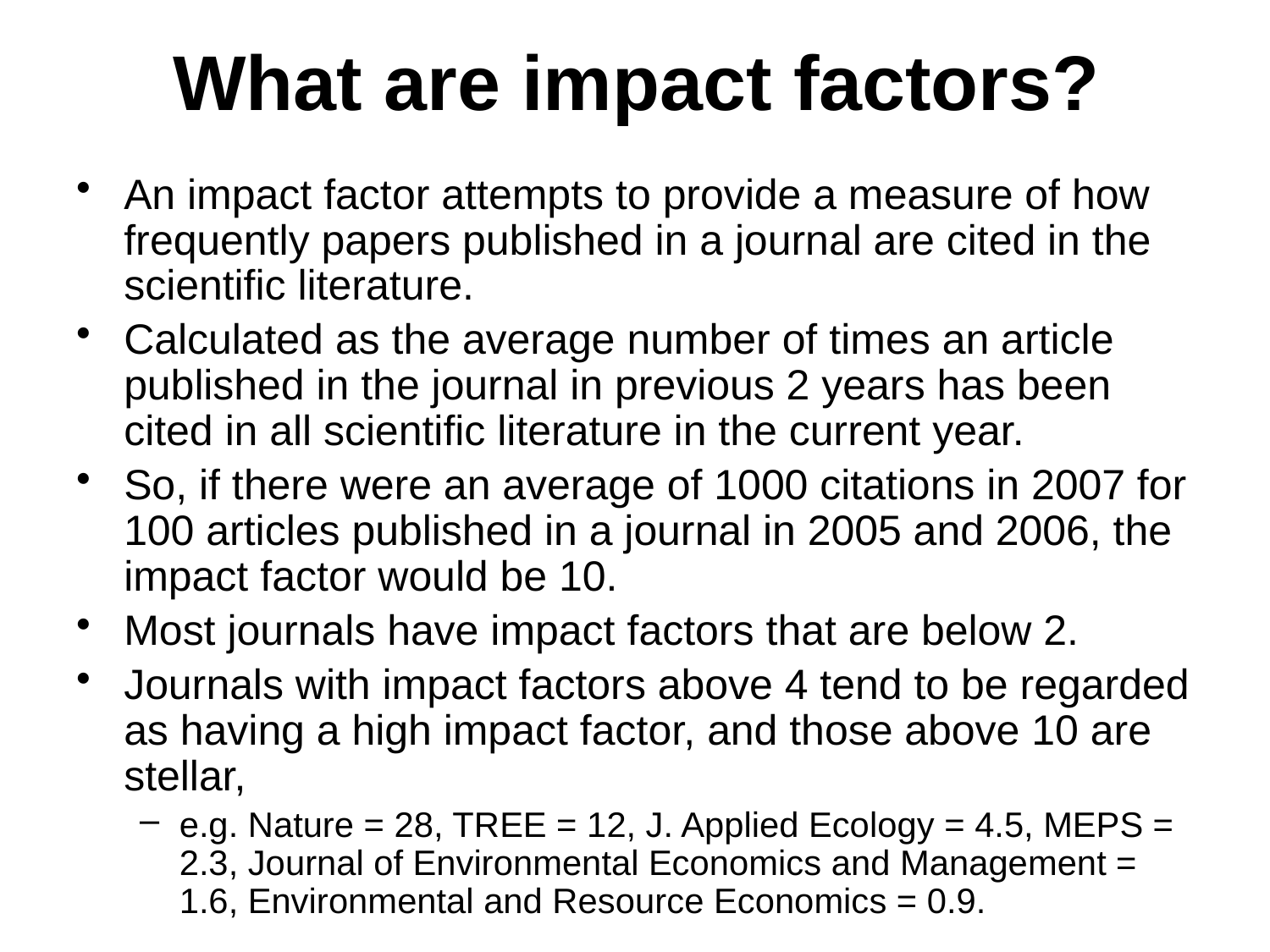

# What are impact factors?
An impact factor attempts to provide a measure of how frequently papers published in a journal are cited in the scientific literature.
Calculated as the average number of times an article published in the journal in previous 2 years has been cited in all scientific literature in the current year.
So, if there were an average of 1000 citations in 2007 for 100 articles published in a journal in 2005 and 2006, the impact factor would be 10.
Most journals have impact factors that are below 2.
Journals with impact factors above 4 tend to be regarded as having a high impact factor, and those above 10 are stellar,
e.g. Nature = 28, TREE = 12, J. Applied Ecology = 4.5, MEPS = 2.3, Journal of Environmental Economics and Management = 1.6, Environmental and Resource Economics = 0.9.